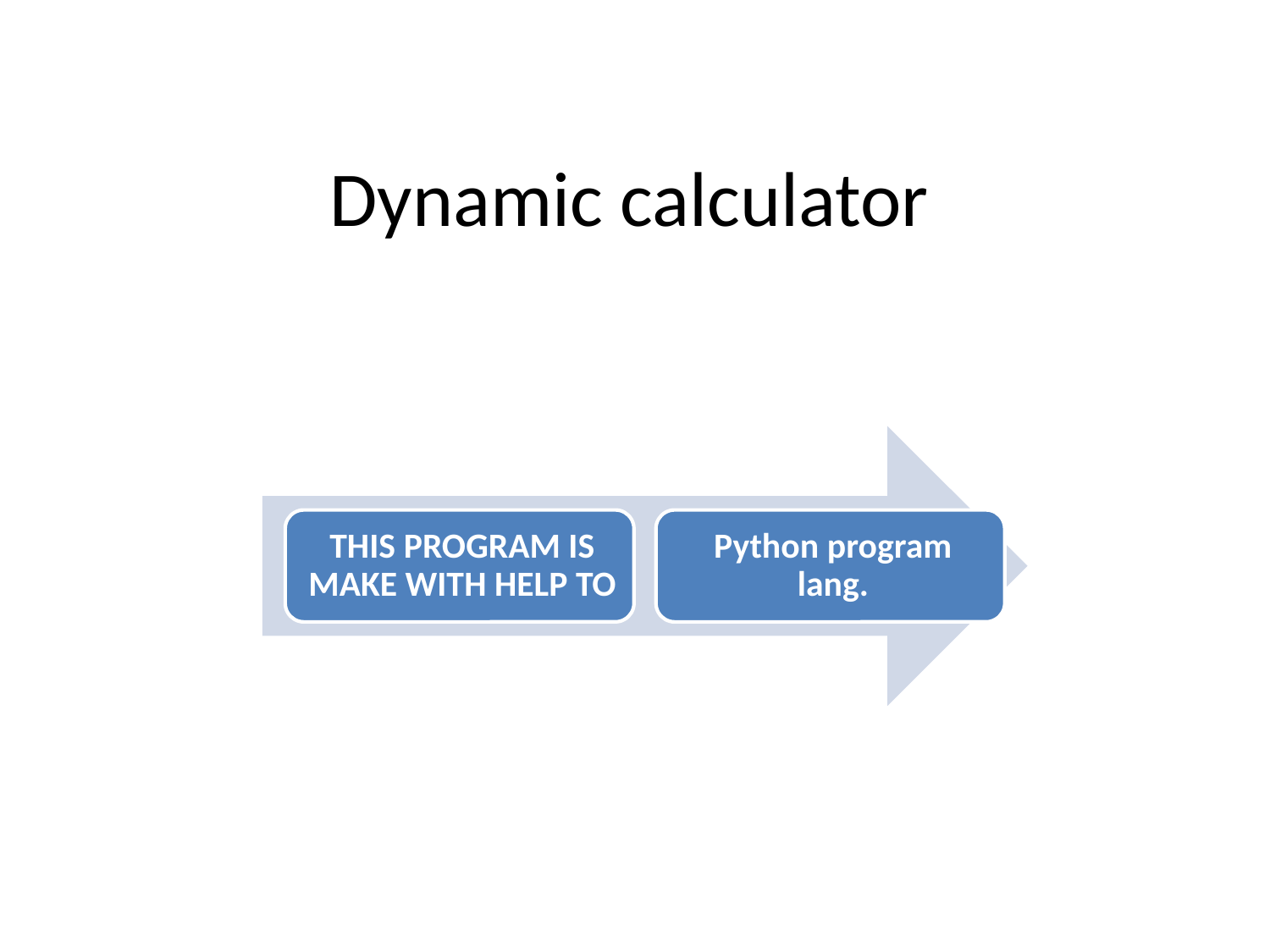

# Dynamic calculator
THIS PROGRAM IS MAKE WITH HELP TO
Python program lang.